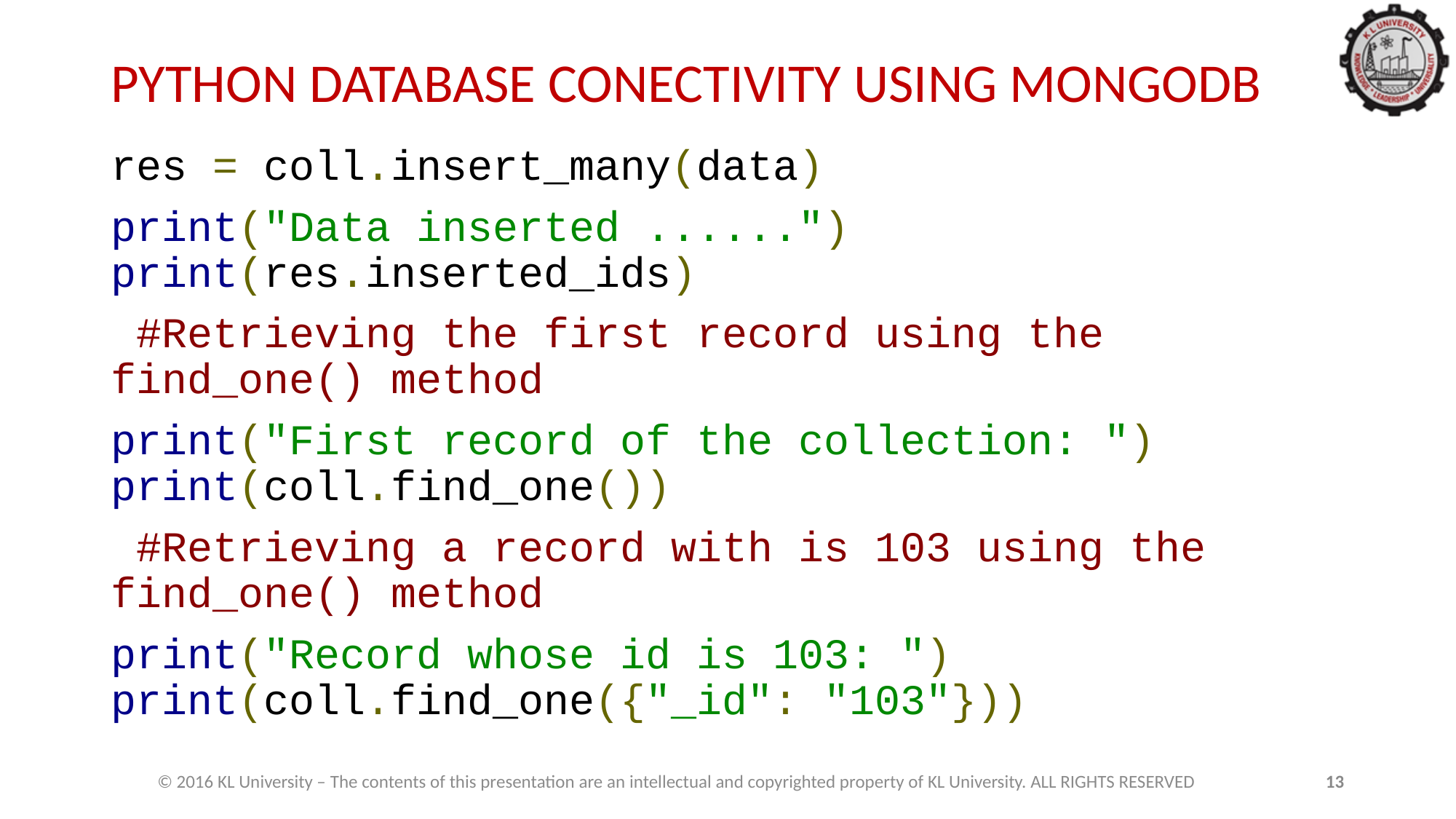

# PYTHON DATABASE CONECTIVITY USING MONGODB
res = coll.insert_many(data)
print("Data inserted ......") print(res.inserted_ids)
 #Retrieving the first record using the find_one() method
print("First record of the collection: ") print(coll.find_one())
 #Retrieving a record with is 103 using the find_one() method
print("Record whose id is 103: ") print(coll.find_one({"_id": "103"}))

© 2016 KL University – The contents of this presentation are an intellectual and copyrighted property of KL University. ALL RIGHTS RESERVED
13